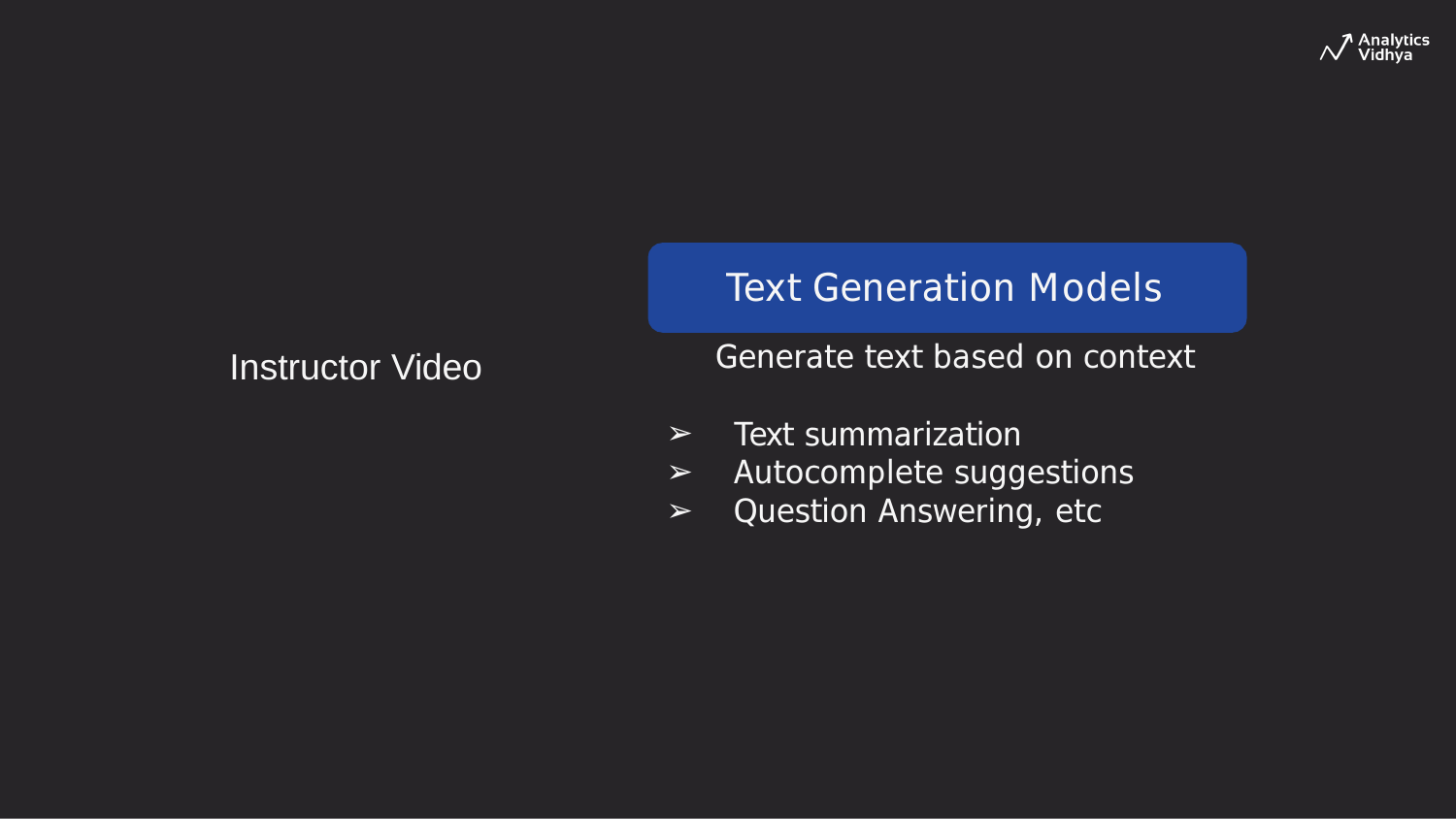

# Text Generation Models
Generate text based on context
Instructor Video
Text summarization
Autocomplete suggestions
Question Answering, etc